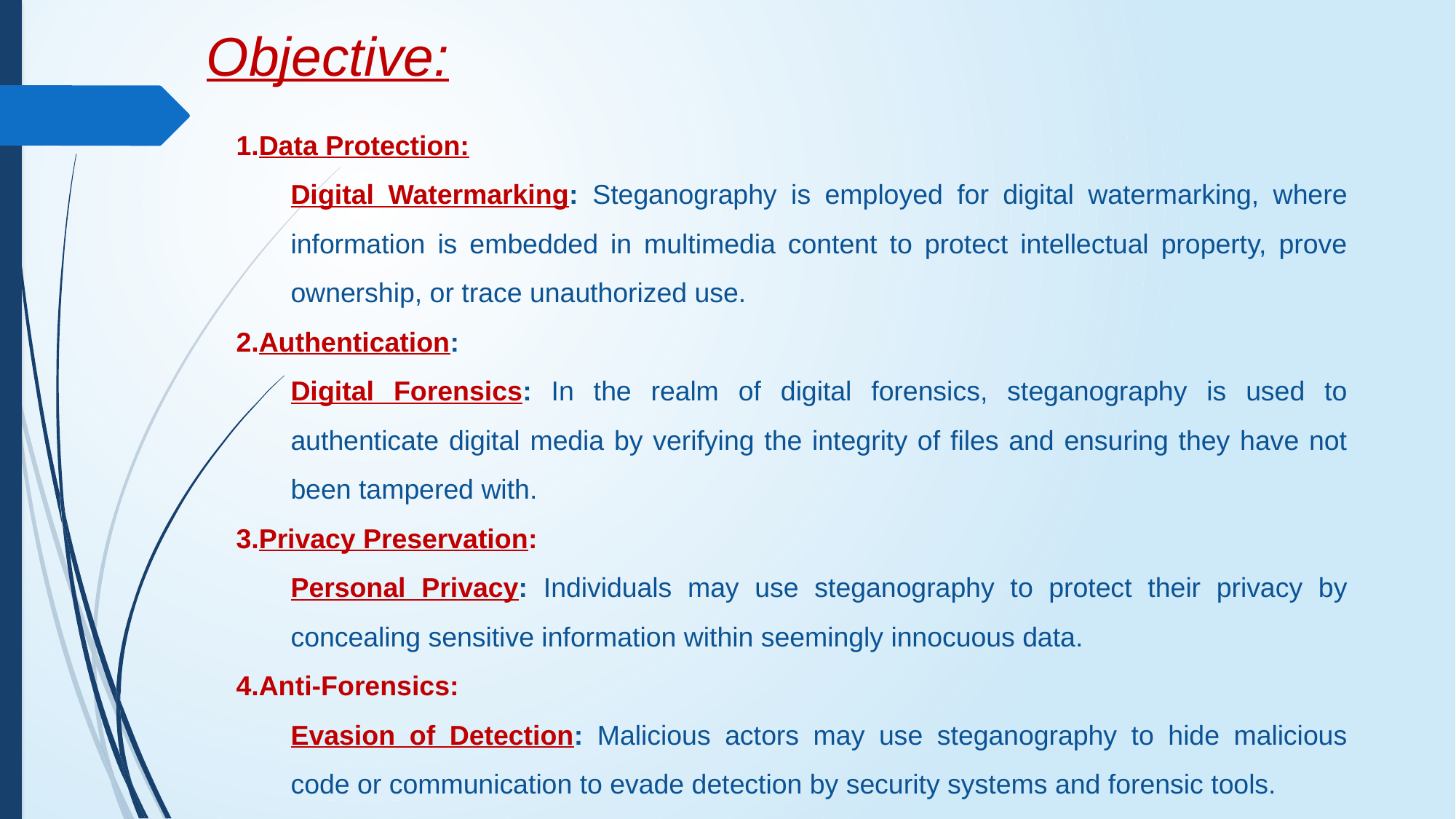

# Objective:
Data Protection:
Digital Watermarking: Steganography is employed for digital watermarking, where information is embedded in multimedia content to protect intellectual property, prove ownership, or trace unauthorized use.
Authentication:
Digital Forensics: In the realm of digital forensics, steganography is used to authenticate digital media by verifying the integrity of files and ensuring they have not been tampered with.
Privacy Preservation:
Personal Privacy: Individuals may use steganography to protect their privacy by concealing sensitive information within seemingly innocuous data.
Anti-Forensics:
Evasion of Detection: Malicious actors may use steganography to hide malicious code or communication to evade detection by security systems and forensic tools.